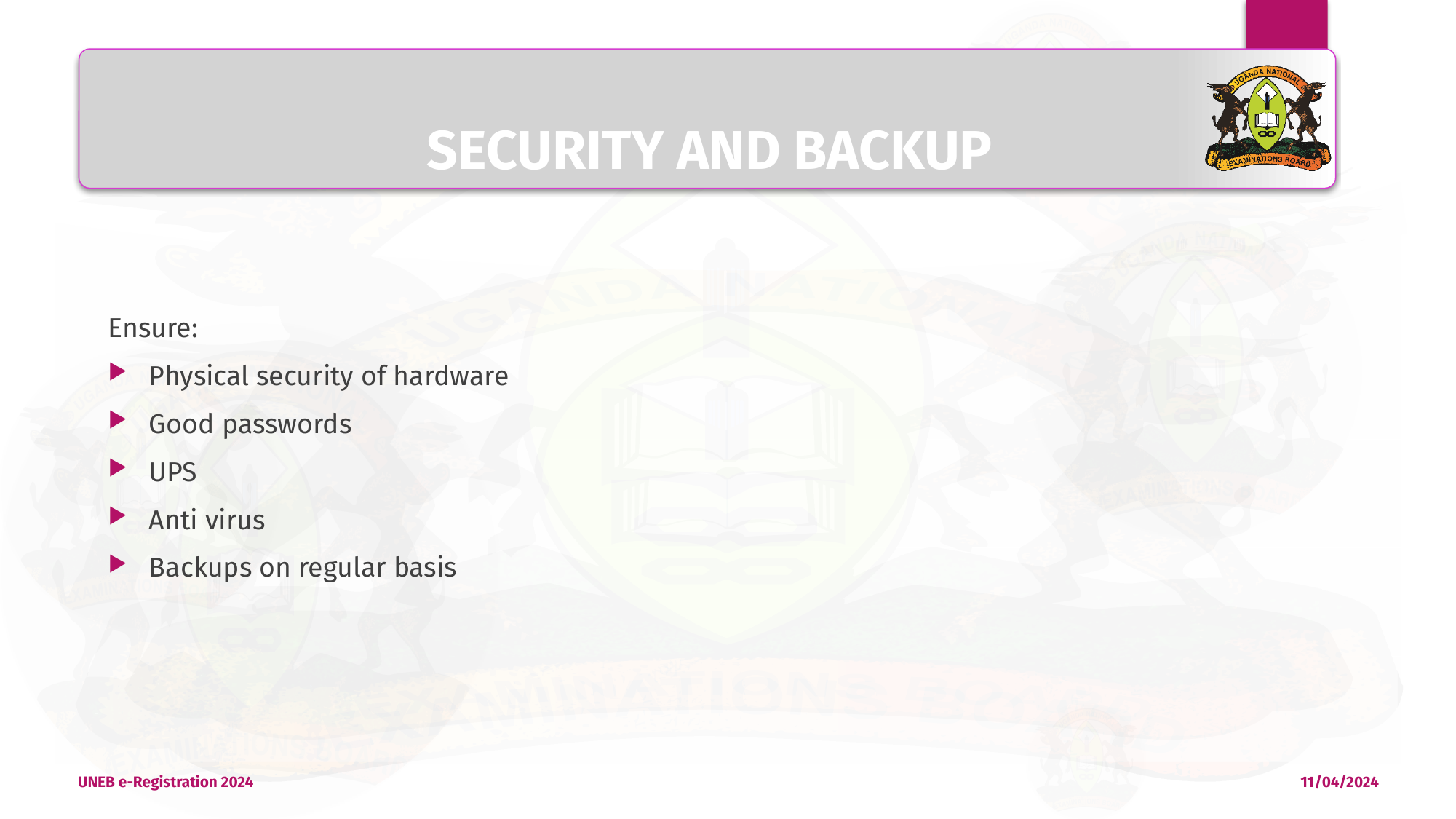

# SECURITY AND BACKUP
Ensure:
Physical security of hardware
Good passwords
UPS
Anti virus
Backups on regular basis

UNEB e-Registration 2024
11/04/2024